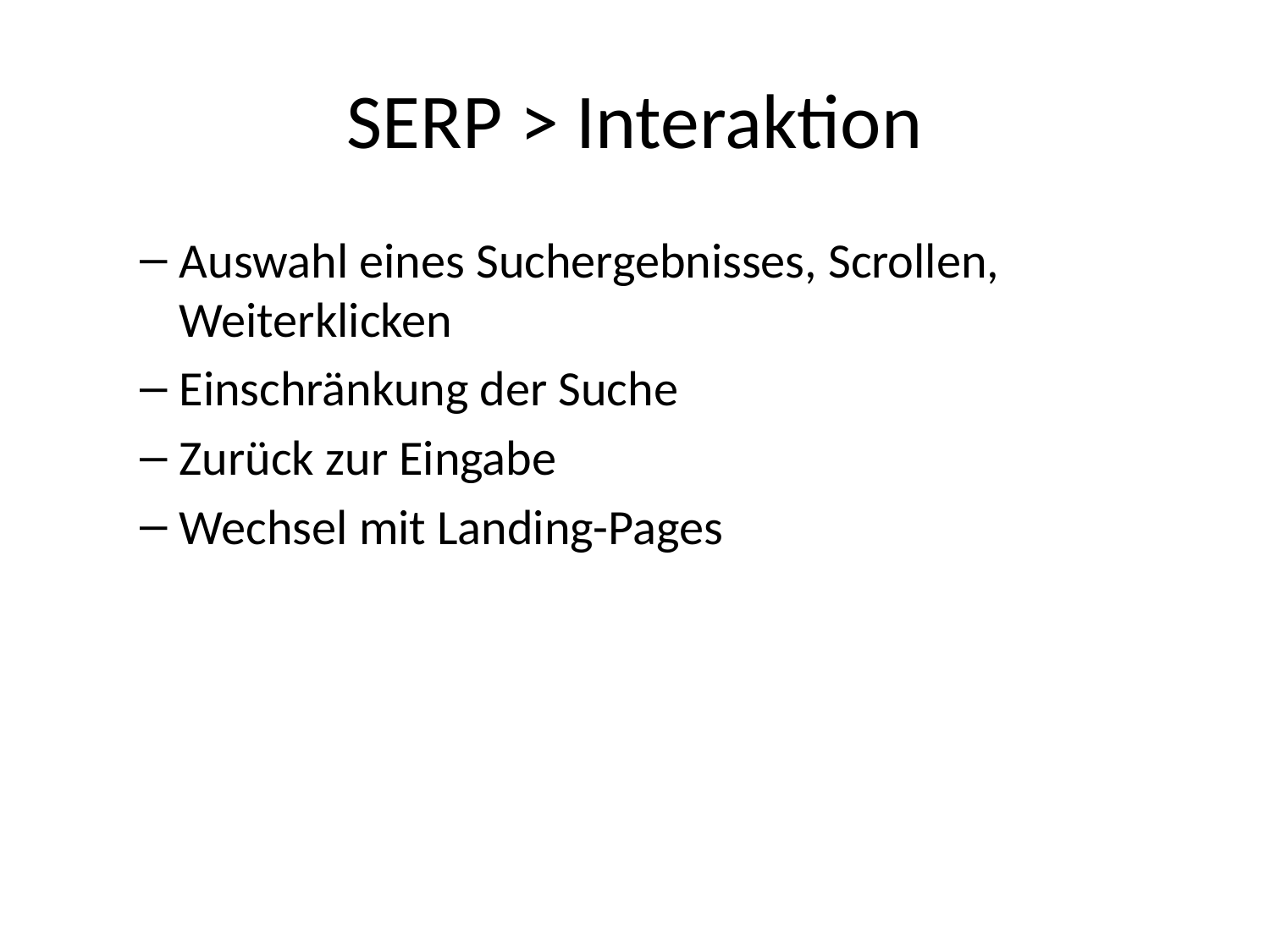

# SERP > Interaktion
Auswahl eines Suchergebnisses, Scrollen, Weiterklicken
Einschränkung der Suche
Zurück zur Eingabe
Wechsel mit Landing-Pages